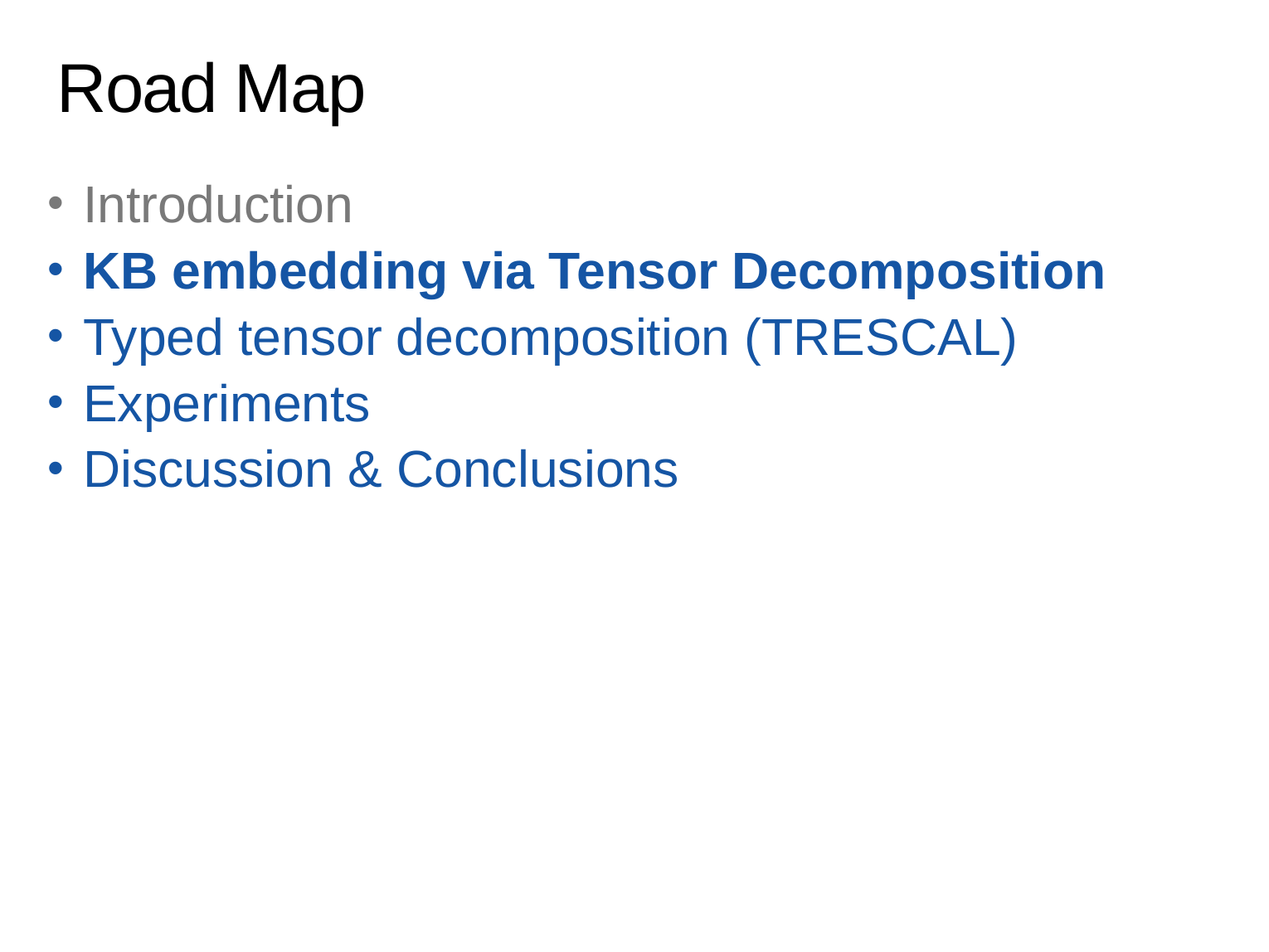

# Road Map
Introduction
KB embedding via Tensor Decomposition
Typed tensor decomposition (TRESCAL)
Experiments
Discussion & Conclusions